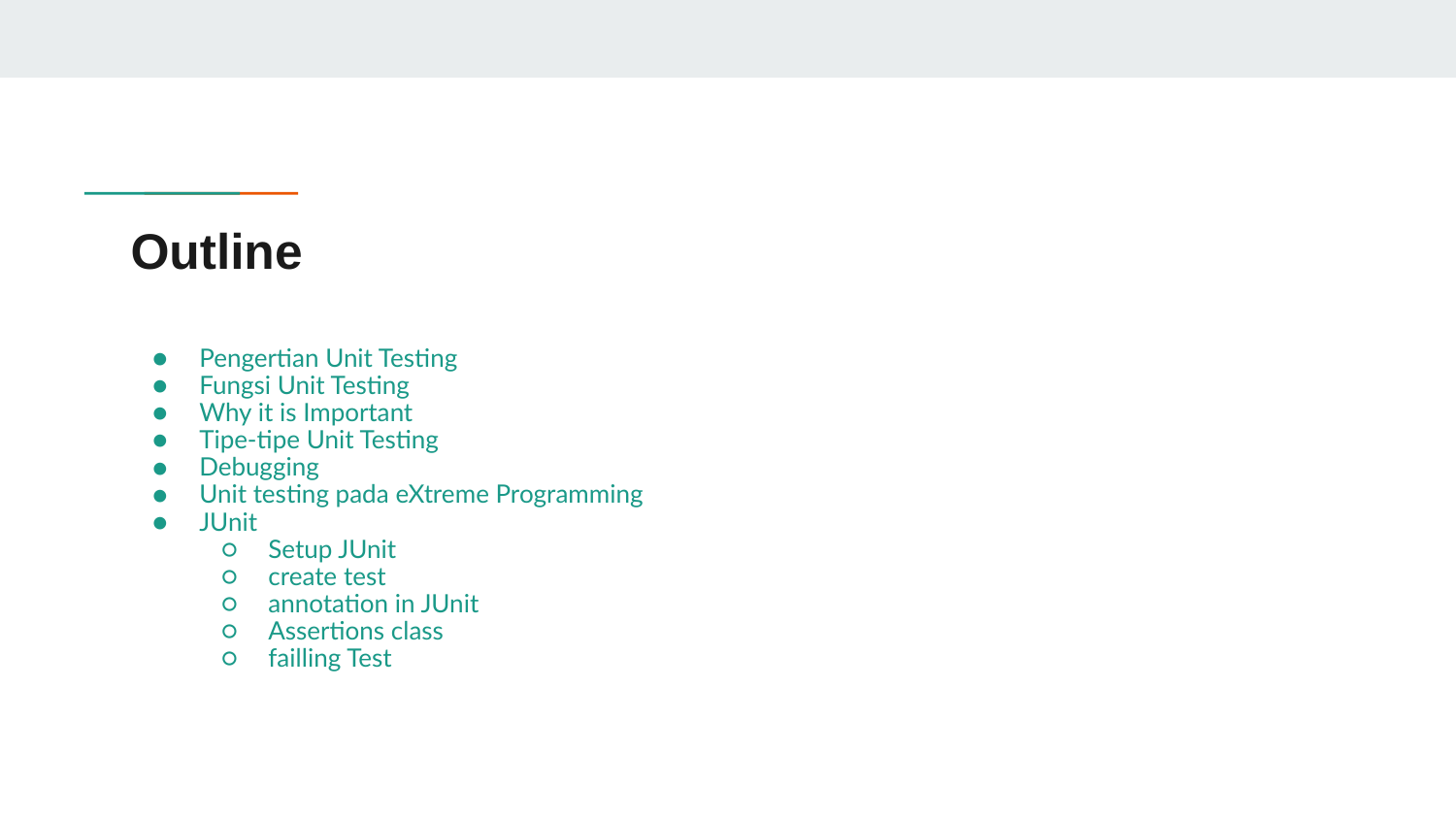

# Outline
Pengertian Unit Testing
Fungsi Unit Testing
Why it is Important
Tipe-tipe Unit Testing
Debugging
Unit testing pada eXtreme Programming
JUnit
Setup JUnit
create test
annotation in JUnit
Assertions class
failling Test